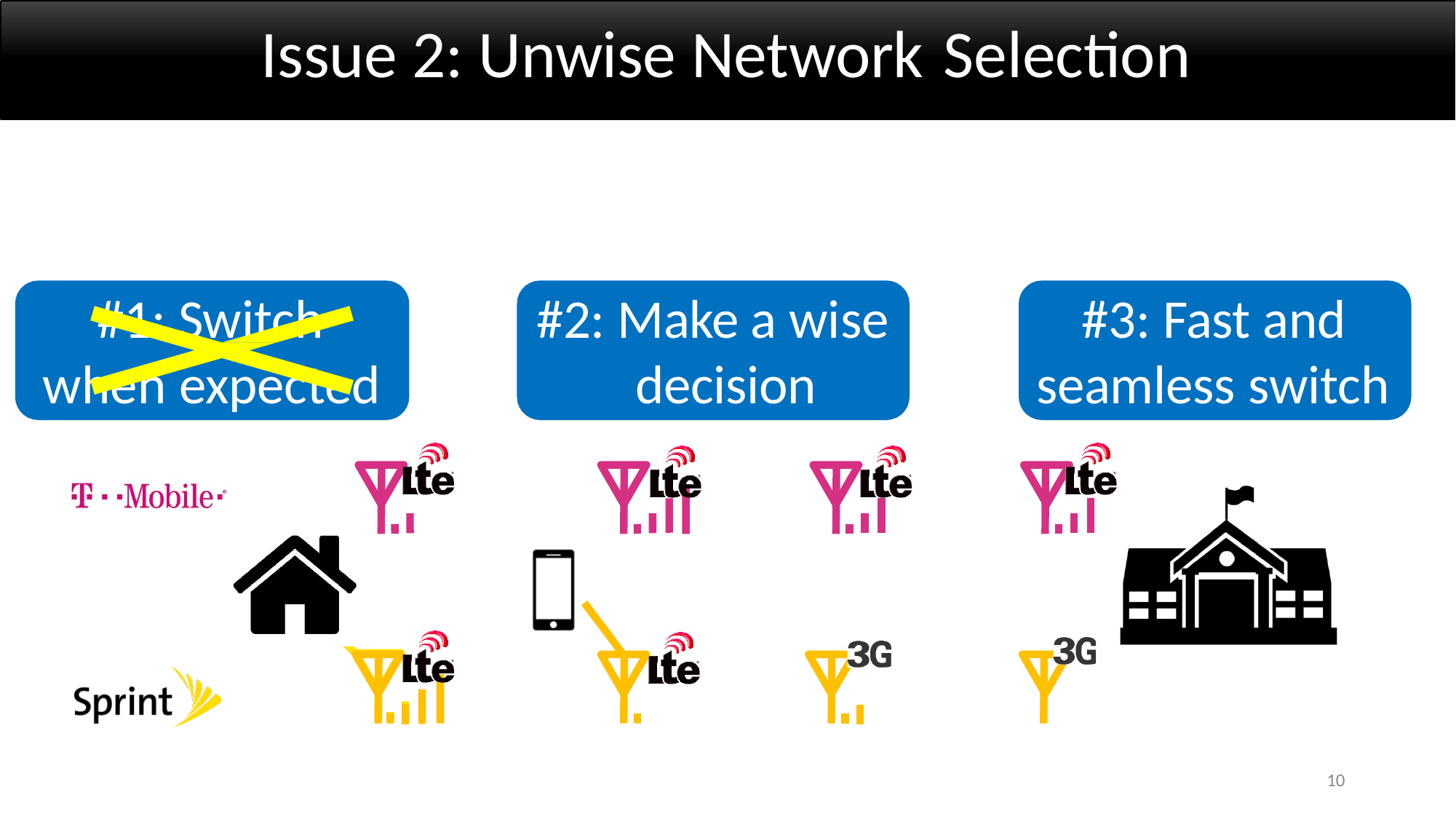

# Issue 2: Unwise Network Selection

#1: Switch  when expected
#2: Make a wise  decision
#3: Fast and  seamless switch

10